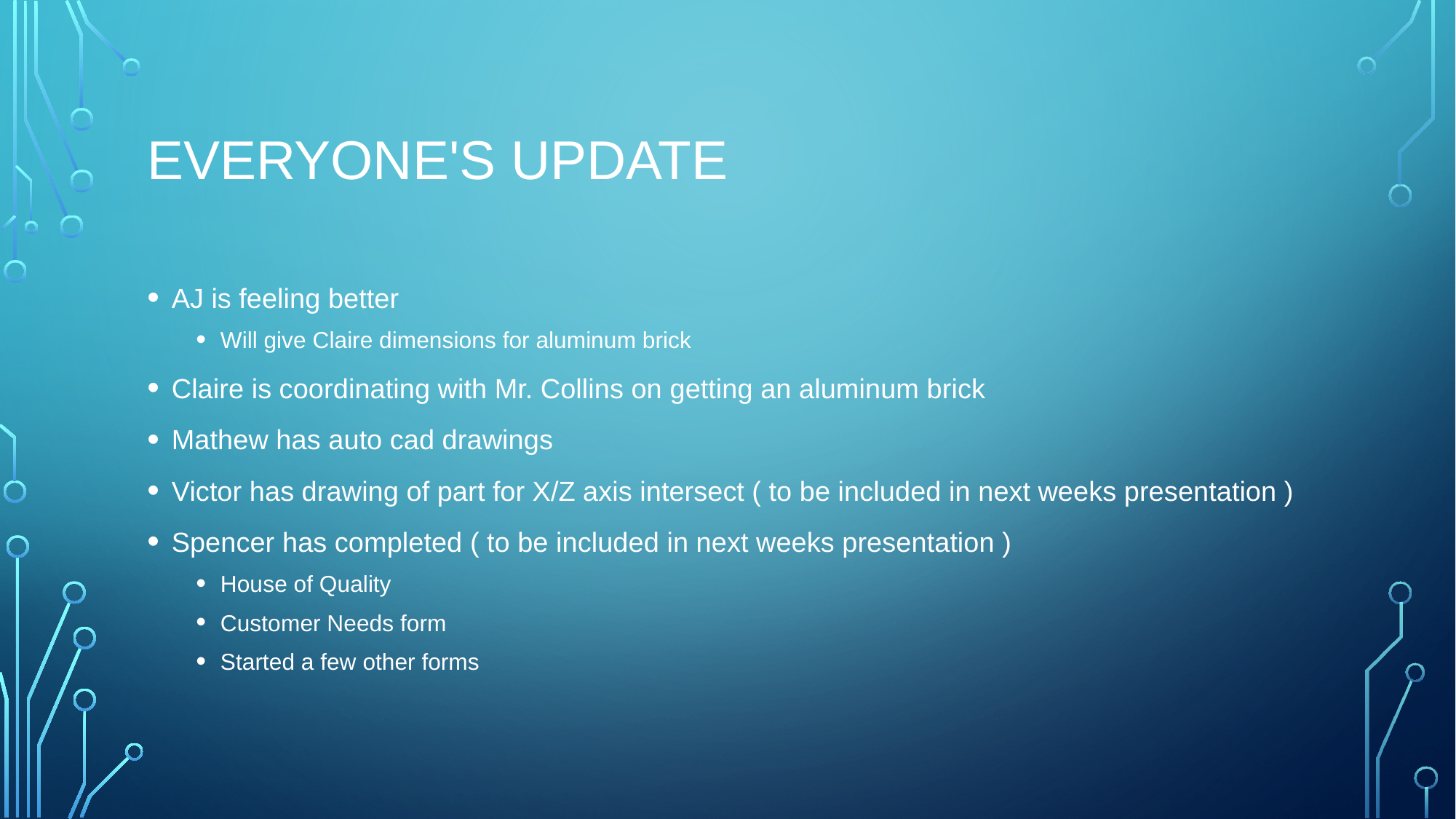

# Everyone's update
AJ is feeling better
Will give Claire dimensions for aluminum brick
Claire is coordinating with Mr. Collins on getting an aluminum brick
Mathew has auto cad drawings
Victor has drawing of part for X/Z axis intersect ( to be included in next weeks presentation )
Spencer has completed ( to be included in next weeks presentation )
House of Quality
Customer Needs form
Started a few other forms